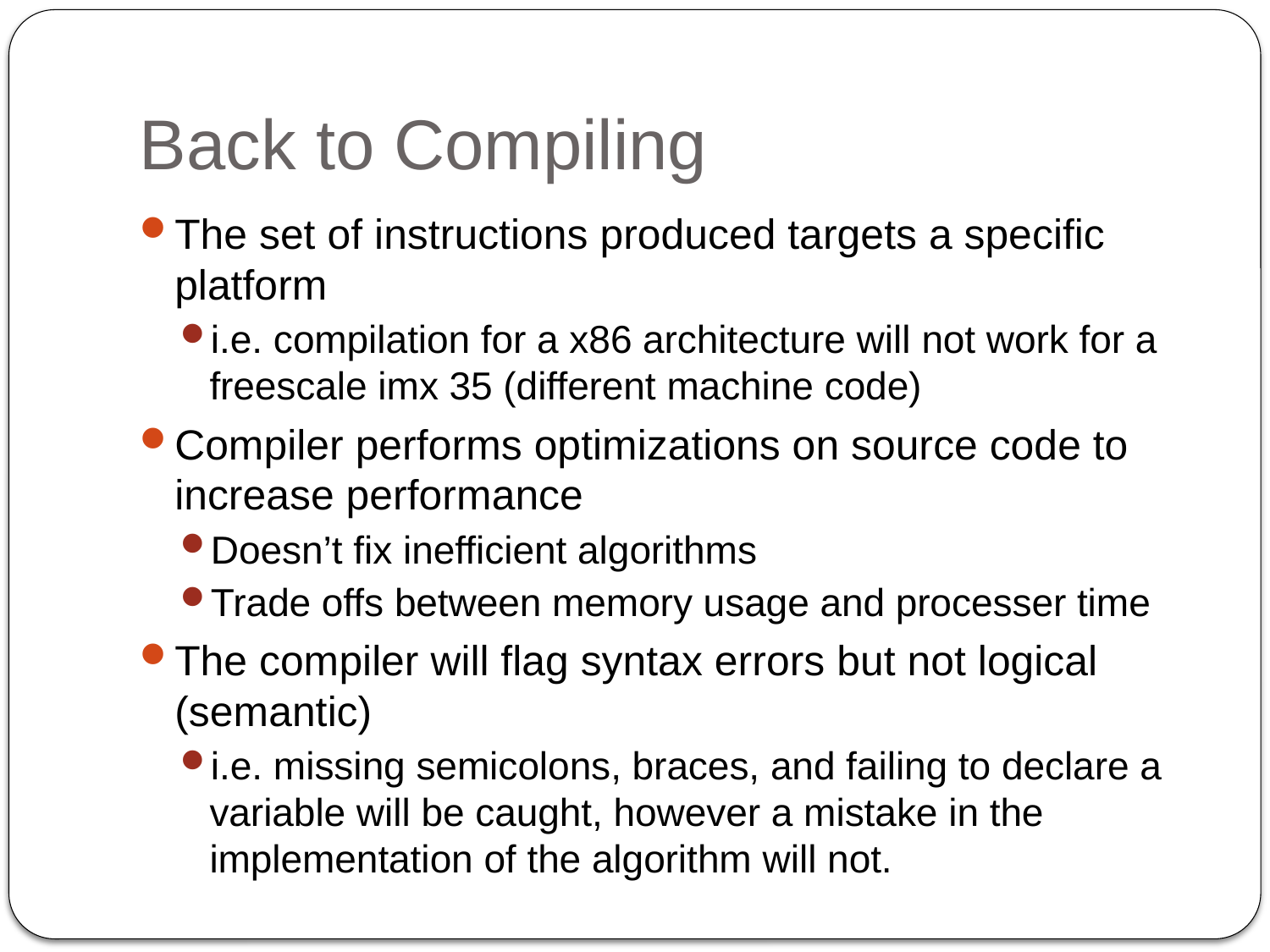

# Back to Compiling
The set of instructions produced targets a specific platform
i.e. compilation for a x86 architecture will not work for a freescale imx 35 (different machine code)
Compiler performs optimizations on source code to increase performance
Doesn’t fix inefficient algorithms
Trade offs between memory usage and processer time
The compiler will flag syntax errors but not logical (semantic)
i.e. missing semicolons, braces, and failing to declare a variable will be caught, however a mistake in the implementation of the algorithm will not.